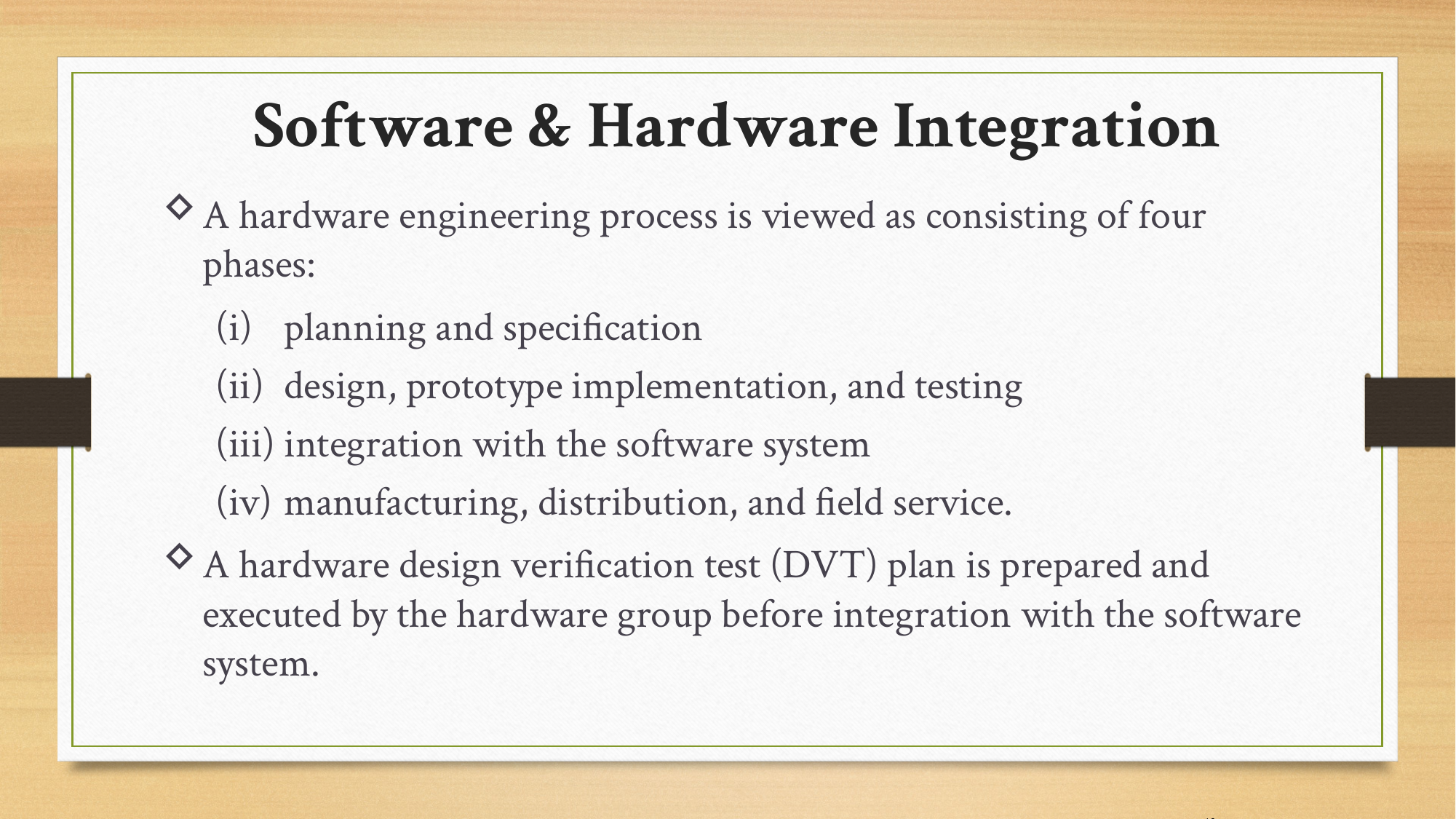

Software & Hardware Integration
A hardware engineering process is viewed as consisting of four phases:
planning and specification
design, prototype implementation, and testing
integration with the software system
manufacturing, distribution, and field service.
A hardware design verification test (DVT) plan is prepared and executed by the hardware group before integration with the software system.

13